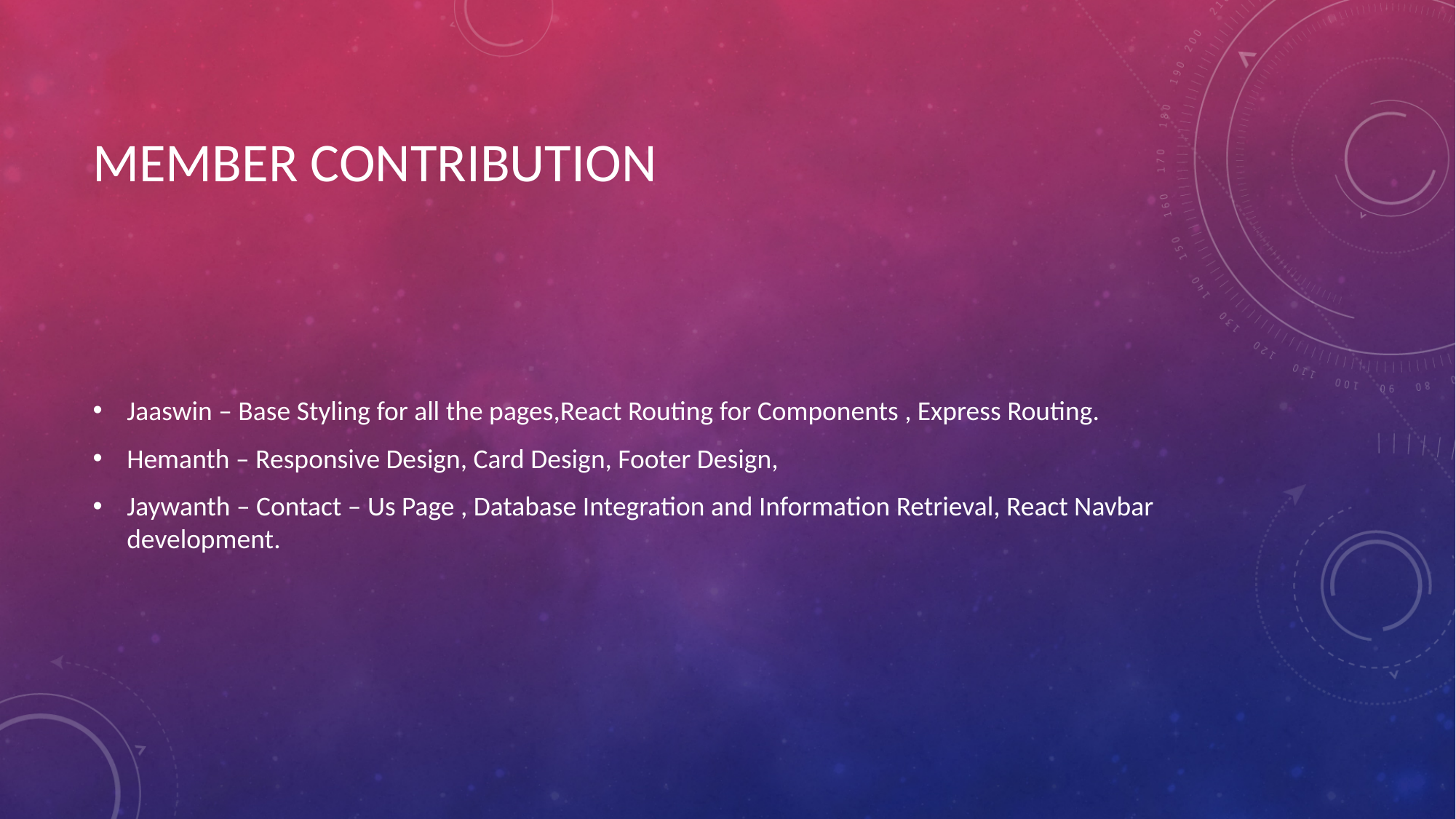

# Member Contribution
Jaaswin – Base Styling for all the pages,React Routing for Components , Express Routing.
Hemanth – Responsive Design, Card Design, Footer Design,
Jaywanth – Contact – Us Page , Database Integration and Information Retrieval, React Navbar development.